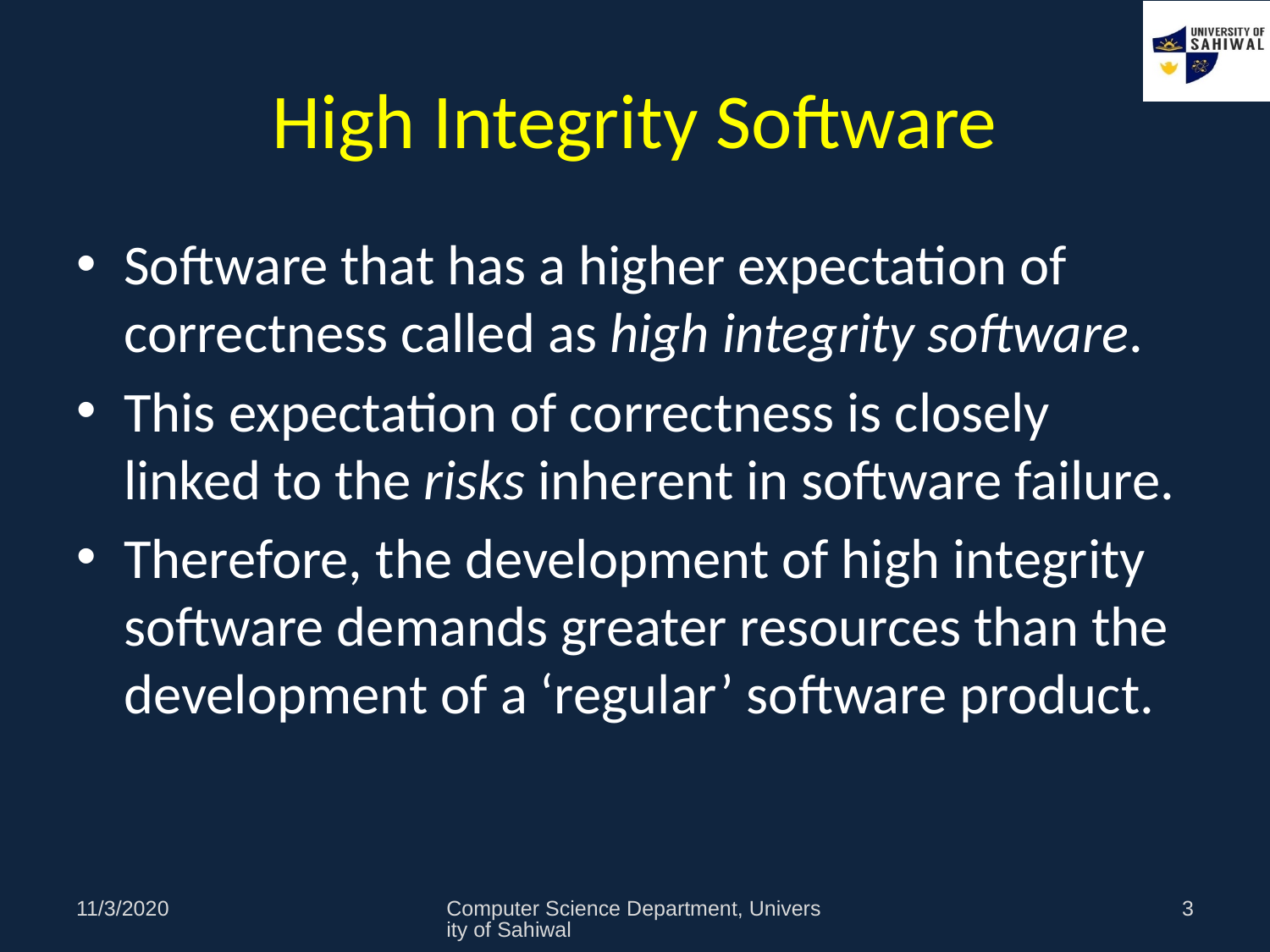

# High Integrity Software
Software that has a higher expectation of correctness called as high integrity software.
This expectation of correctness is closely linked to the risks inherent in software failure.
Therefore, the development of high integrity software demands greater resources than the development of a ‘regular’ software product.
11/3/2020
Computer Science Department, University of Sahiwal
3